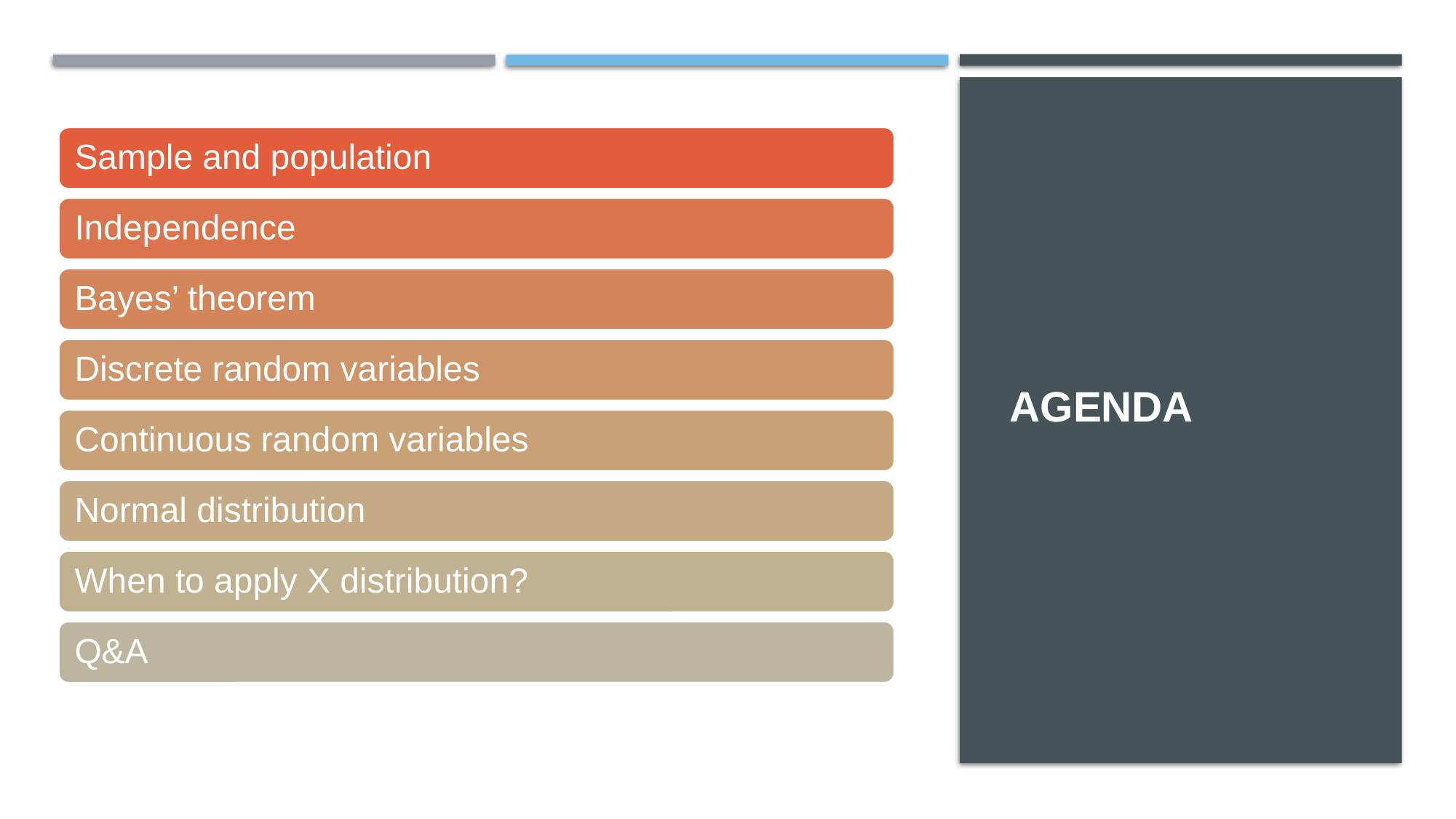

Sample and population
Independence
Bayes’ theorem
Discrete random variables
Continuous random variables
Normal distribution
When to apply X distribution?
Q&A
# Agenda